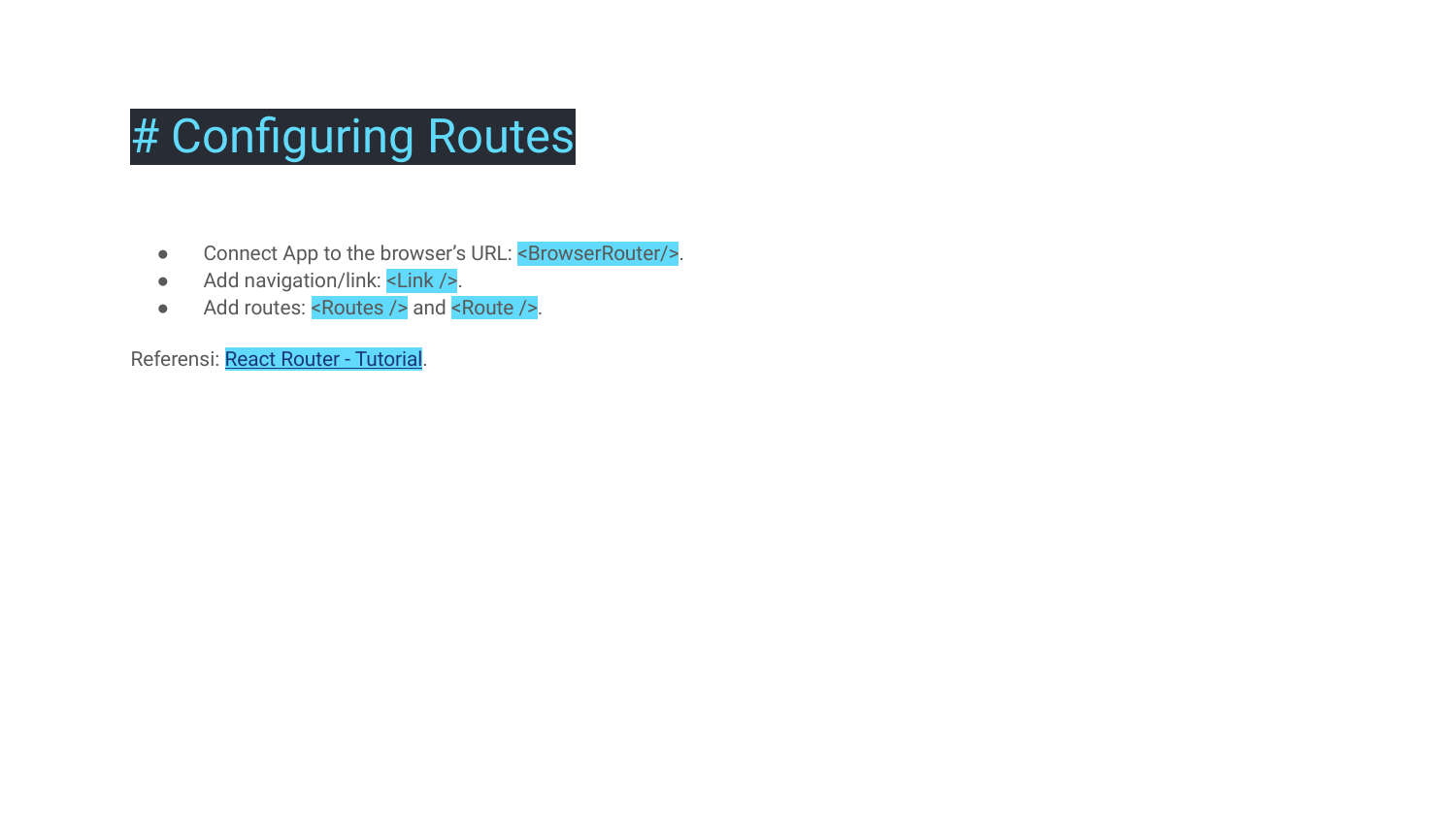

# Configuring Routes
Connect App to the browser’s URL: <BrowserRouter/>.
Add navigation/link: <Link />.
Add routes: <Routes /> and <Route />.
Referensi: React Router - Tutorial.